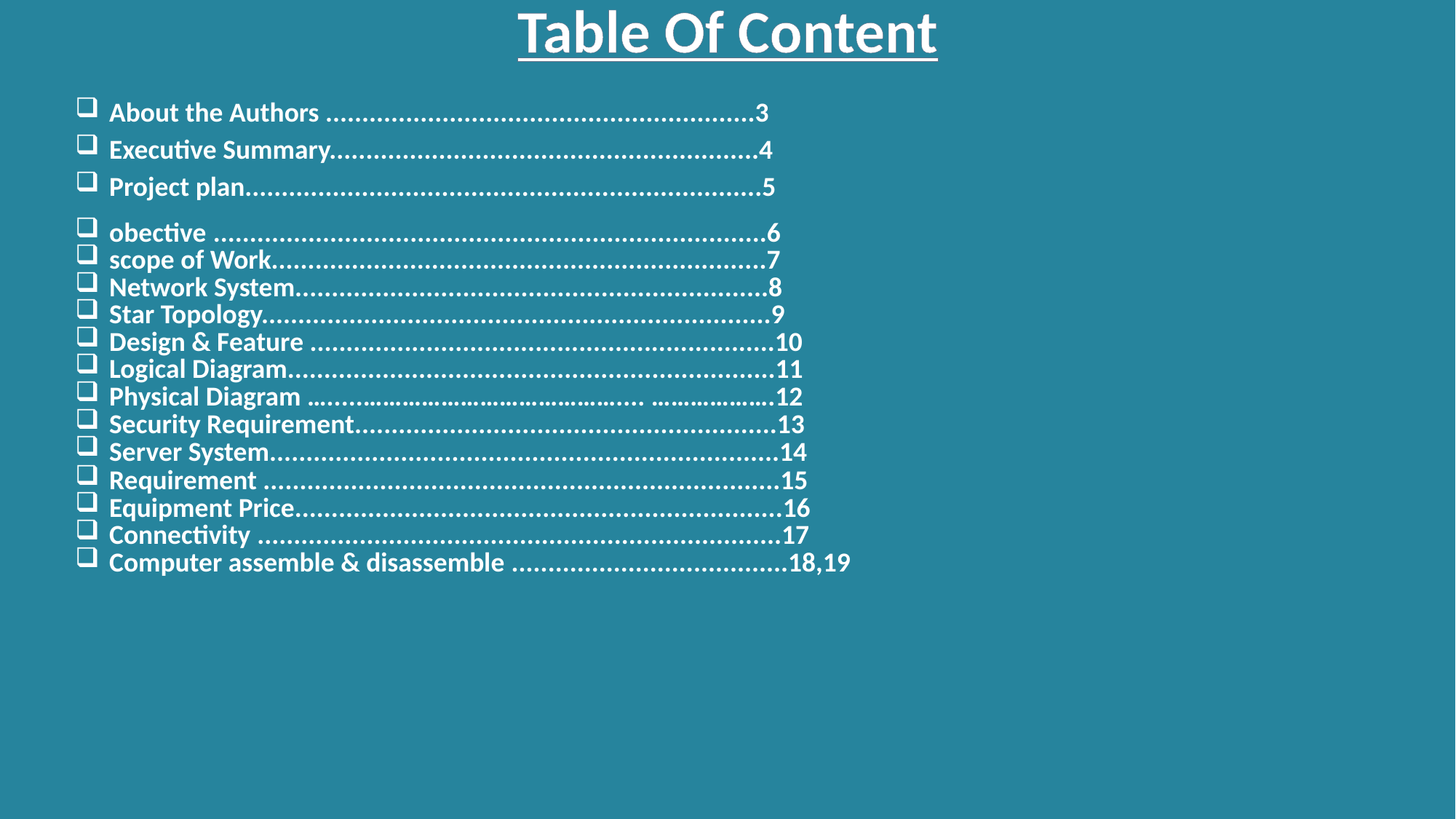

Table Of Content

About the Authors ...........................................................3

Executive Summary...........................................................4

Project plan.......................................................................5

obective ............................................................................6
scope of Work....................................................................7
Network System.................................................................8
Star Topology......................................................................9
Design & Feature ................................................................10
Logical Diagram...................................................................11
Physical Diagram ….....………………………………….... ……………….12
Security Requirement..........................................................13
Server System......................................................................14
Requirement .......................................................................15
Equipment Price...................................................................16
Connectivity ........................................................................17
Computer assemble & disassemble ......................................18,19